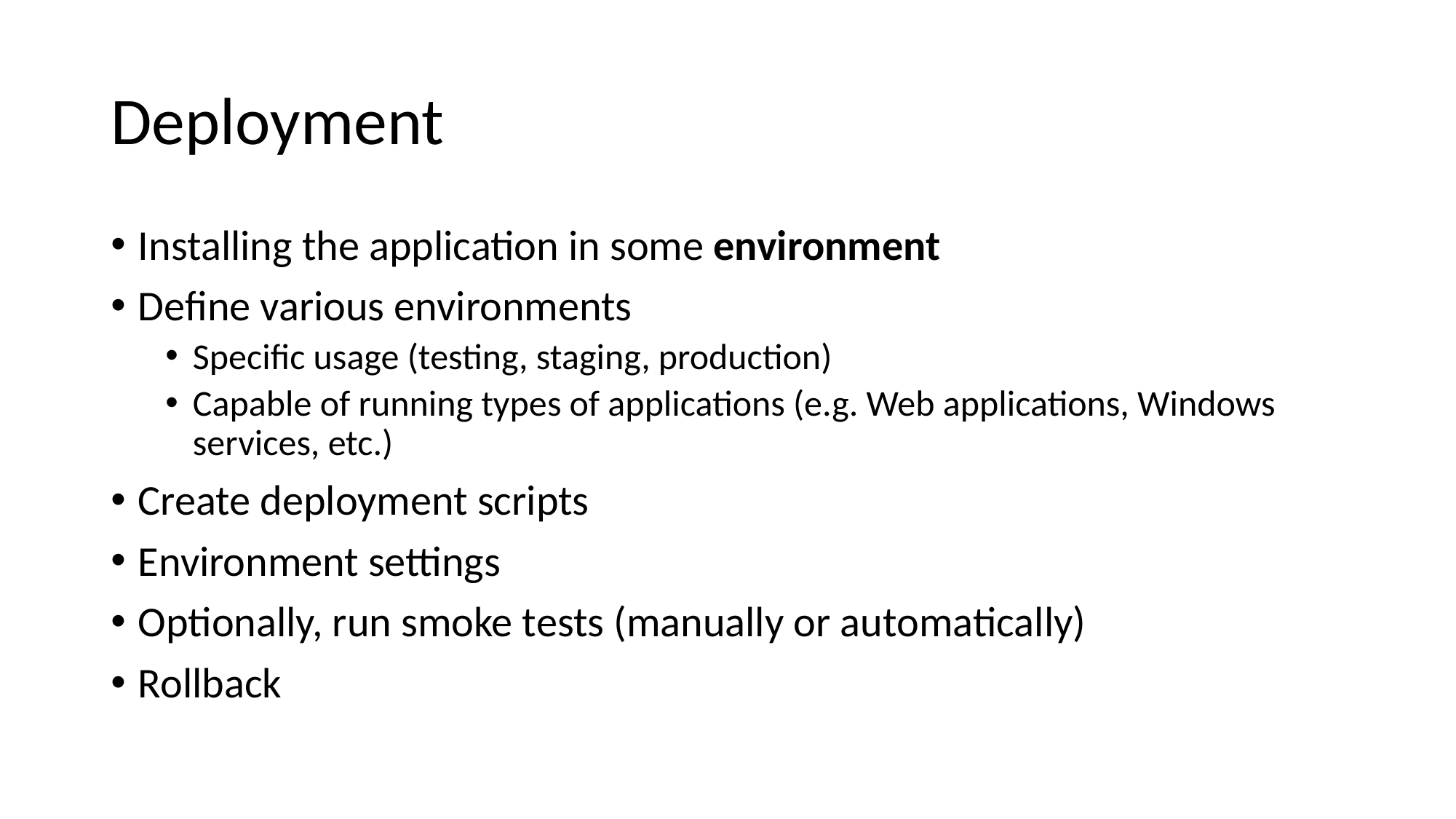

# Deployment
Installing the application in some environment
Define various environments
Specific usage (testing, staging, production)
Capable of running types of applications (e.g. Web applications, Windows services, etc.)
Create deployment scripts
Environment settings
Optionally, run smoke tests (manually or automatically)
Rollback